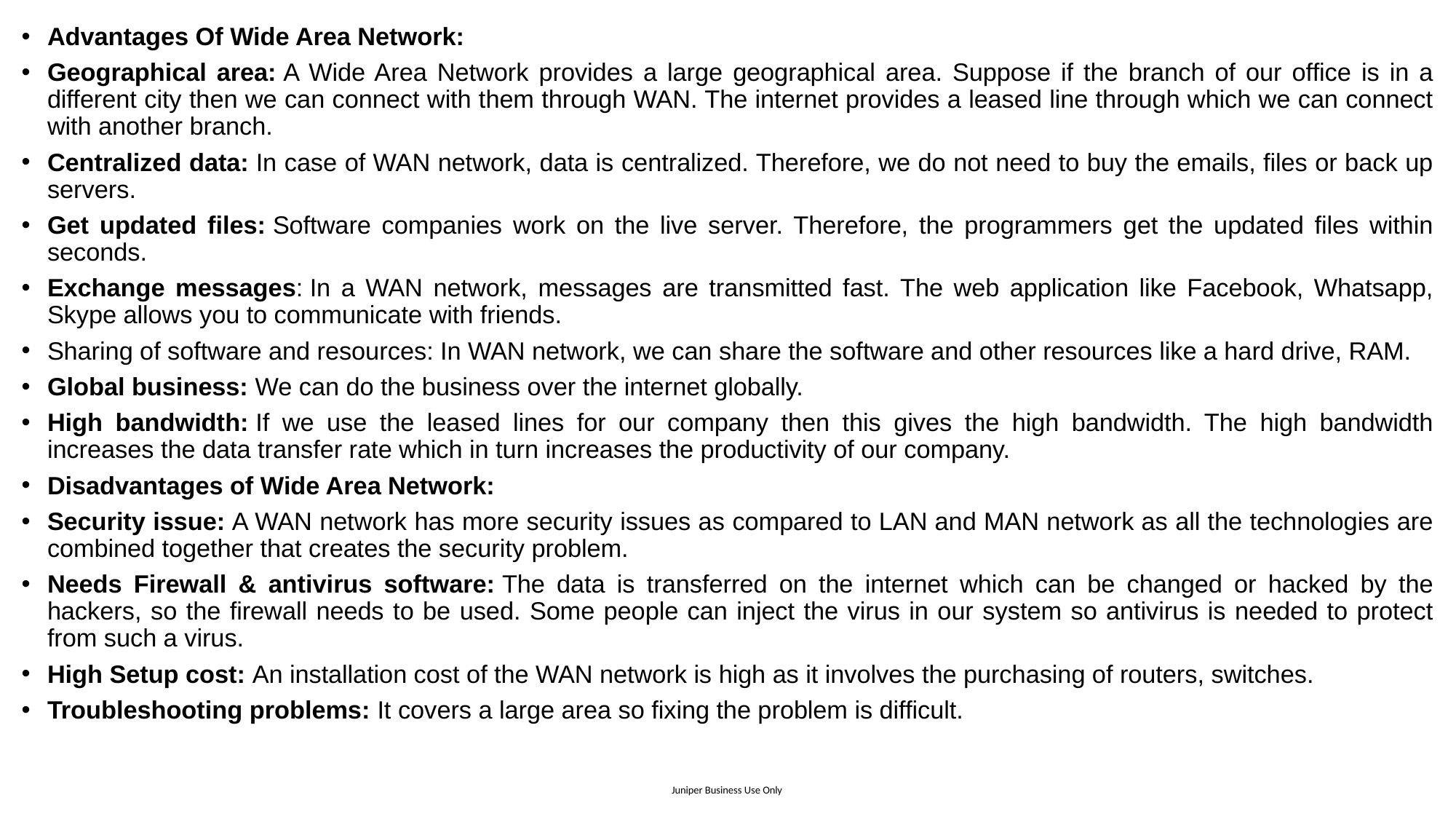

Advantages Of Wide Area Network:
Geographical area: A Wide Area Network provides a large geographical area. Suppose if the branch of our office is in a different city then we can connect with them through WAN. The internet provides a leased line through which we can connect with another branch.
Centralized data: In case of WAN network, data is centralized. Therefore, we do not need to buy the emails, files or back up servers.
Get updated files: Software companies work on the live server. Therefore, the programmers get the updated files within seconds.
Exchange messages: In a WAN network, messages are transmitted fast. The web application like Facebook, Whatsapp, Skype allows you to communicate with friends.
Sharing of software and resources: In WAN network, we can share the software and other resources like a hard drive, RAM.
Global business: We can do the business over the internet globally.
High bandwidth: If we use the leased lines for our company then this gives the high bandwidth. The high bandwidth increases the data transfer rate which in turn increases the productivity of our company.
Disadvantages of Wide Area Network:
Security issue: A WAN network has more security issues as compared to LAN and MAN network as all the technologies are combined together that creates the security problem.
Needs Firewall & antivirus software: The data is transferred on the internet which can be changed or hacked by the hackers, so the firewall needs to be used. Some people can inject the virus in our system so antivirus is needed to protect from such a virus.
High Setup cost: An installation cost of the WAN network is high as it involves the purchasing of routers, switches.
Troubleshooting problems: It covers a large area so fixing the problem is difficult.